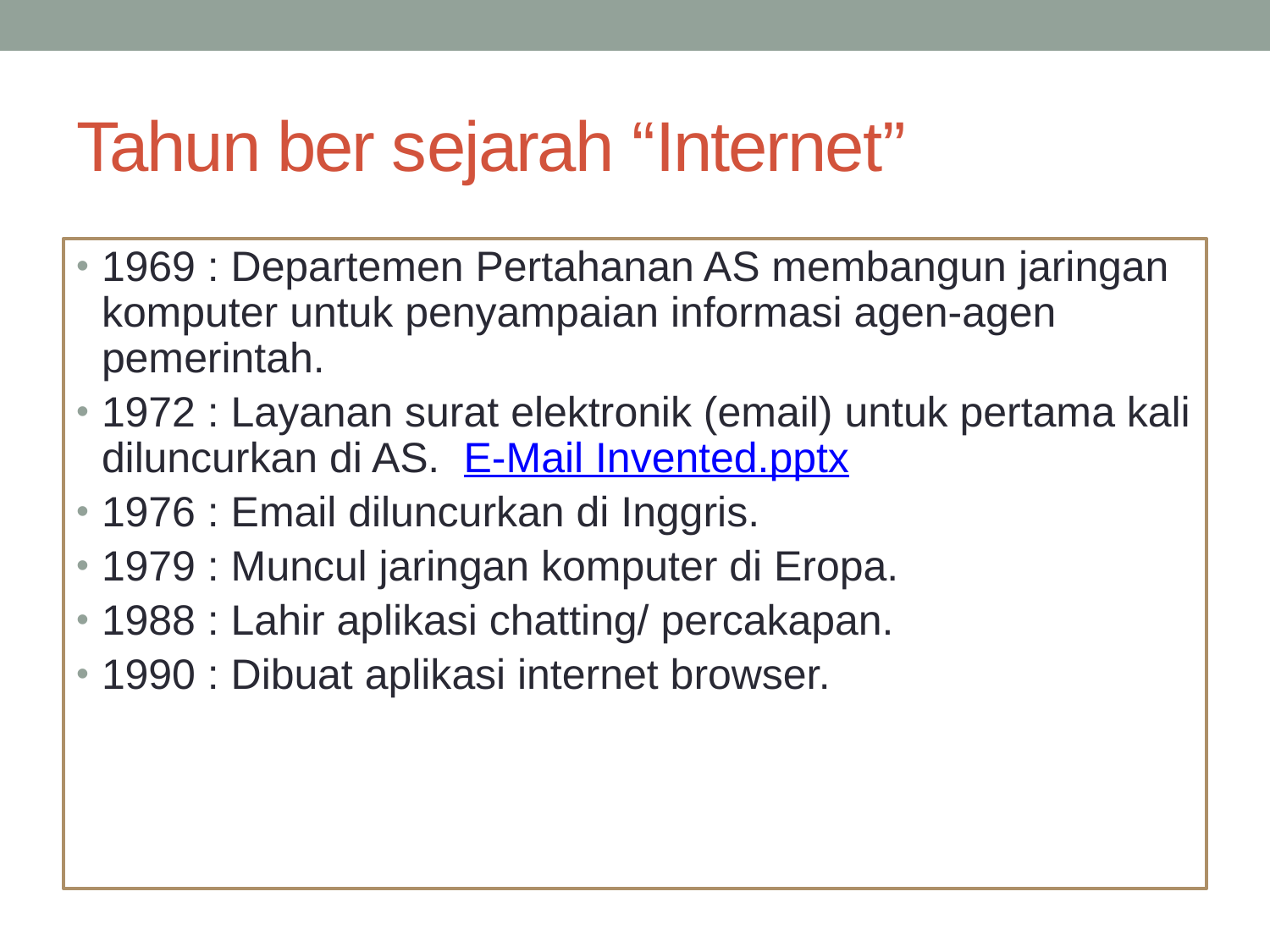

# Tahun ber sejarah “Internet”
1969 : Departemen Pertahanan AS membangun jaringan komputer untuk penyampaian informasi agen-agen pemerintah.
1972 : Layanan surat elektronik (email) untuk pertama kali diluncurkan di AS.  E-Mail Invented.pptx
1976 : Email diluncurkan di Inggris.
1979 : Muncul jaringan komputer di Eropa.
1988 : Lahir aplikasi chatting/ percakapan.
1990 : Dibuat aplikasi internet browser.